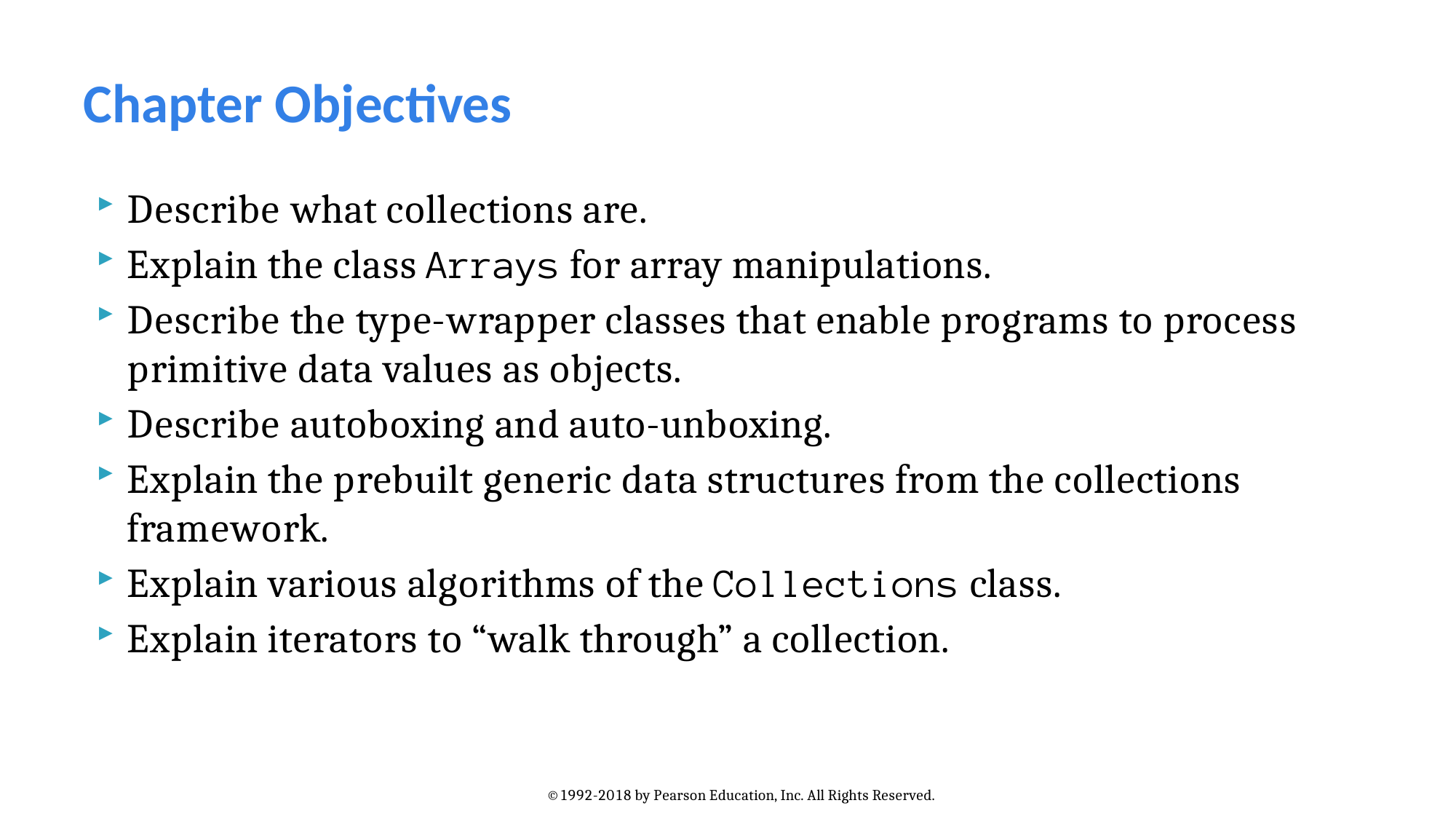

# Chapter Objectives
Describe what collections are.
Explain the class Arrays for array manipulations.
Describe the type-wrapper classes that enable programs to process primitive data values as objects.
Describe autoboxing and auto-unboxing.
Explain the prebuilt generic data structures from the collections framework.
Explain various algorithms of the Collections class.
Explain iterators to “walk through” a collection.
©1992-2018 by Pearson Education, Inc. All Rights Reserved.